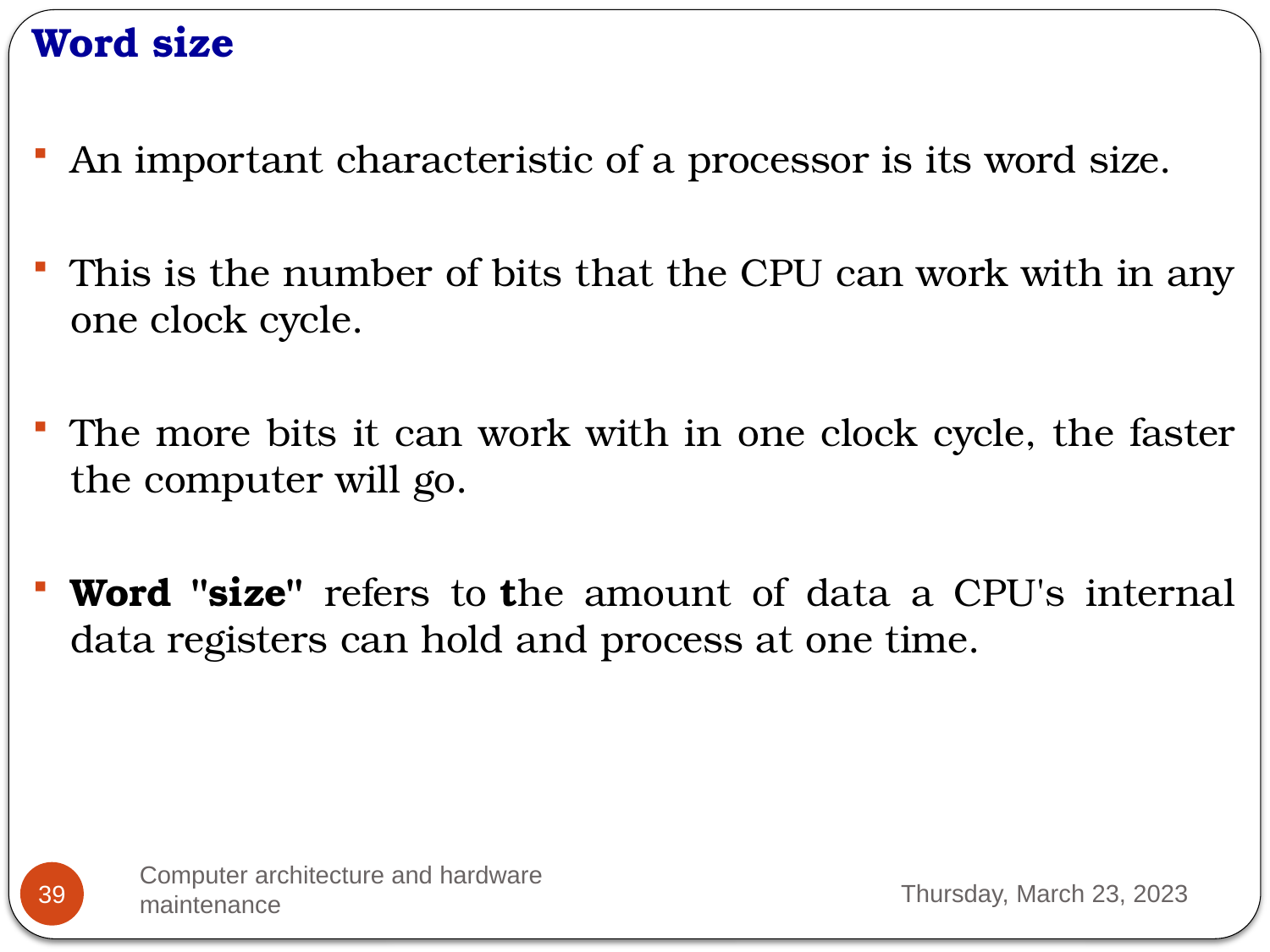

Word size

An important characteristic of a processor is its word size.

This is the number of bits that the CPU can work with in any one clock cycle.

The more bits it can work with in one clock cycle, the faster the computer will go.

Word "size" refers to the amount of data a CPU's internal data registers can hold and process at one time.
Computer architecture and hardware maintenance
Thursday, March 23, 2023
39